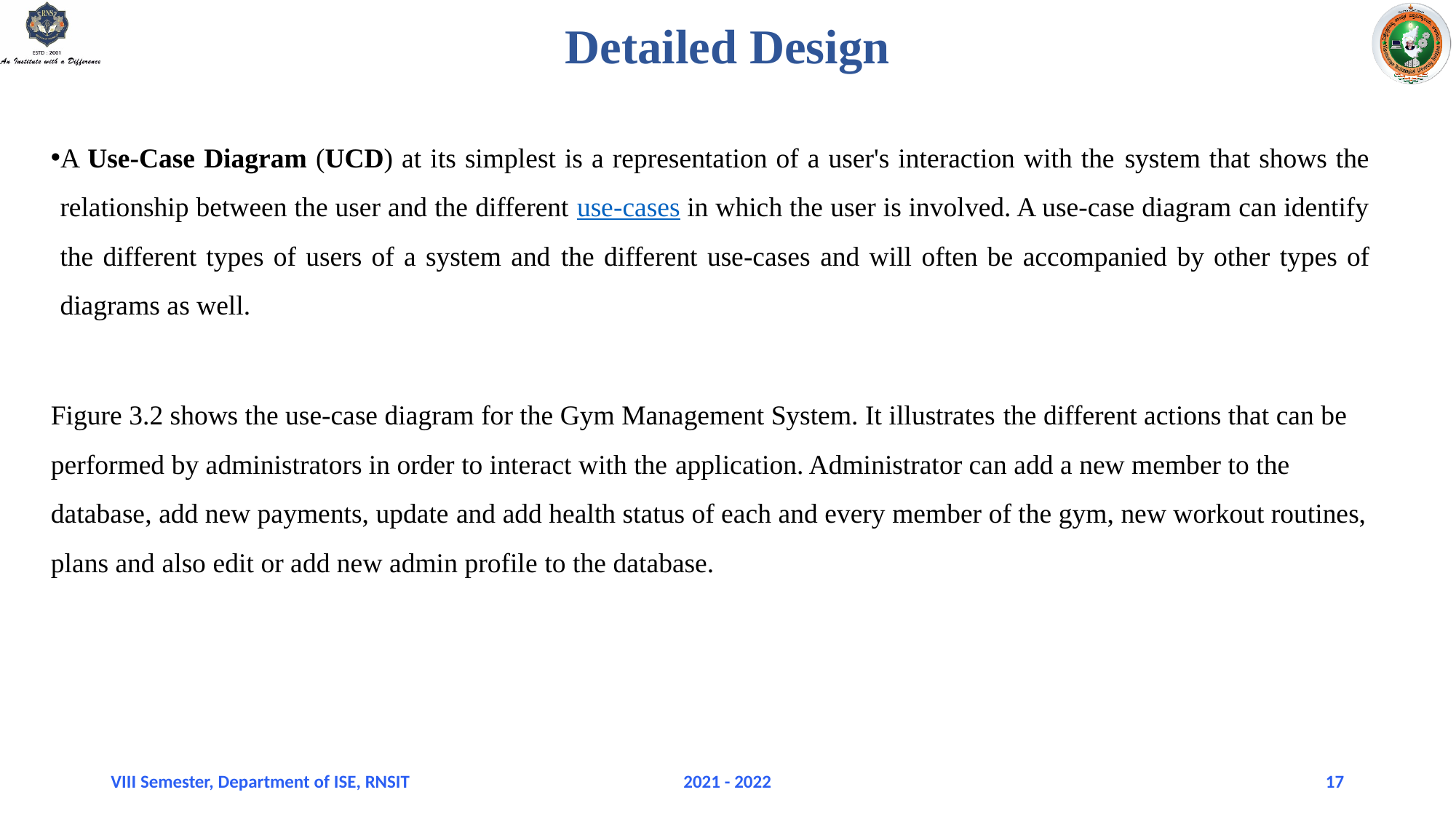

# Detailed Design
A Use-Case Diagram (UCD) at its simplest is a representation of a user's interaction with the system that shows the relationship between the user and the different use-cases in which the user is involved. A use-case diagram can identify the different types of users of a system and the different use-cases and will often be accompanied by other types of diagrams as well.

Figure 3.2 shows the use-case diagram for the Gym Management System. It illustrates the different actions that can be performed by administrators in order to interact with the application. Administrator can add a new member to the database, add new payments, update and add health status of each and every member of the gym, new workout routines, plans and also edit or add new admin profile to the database.

VIII Semester, Department of ISE, RNSIT
2021 - 2022
17